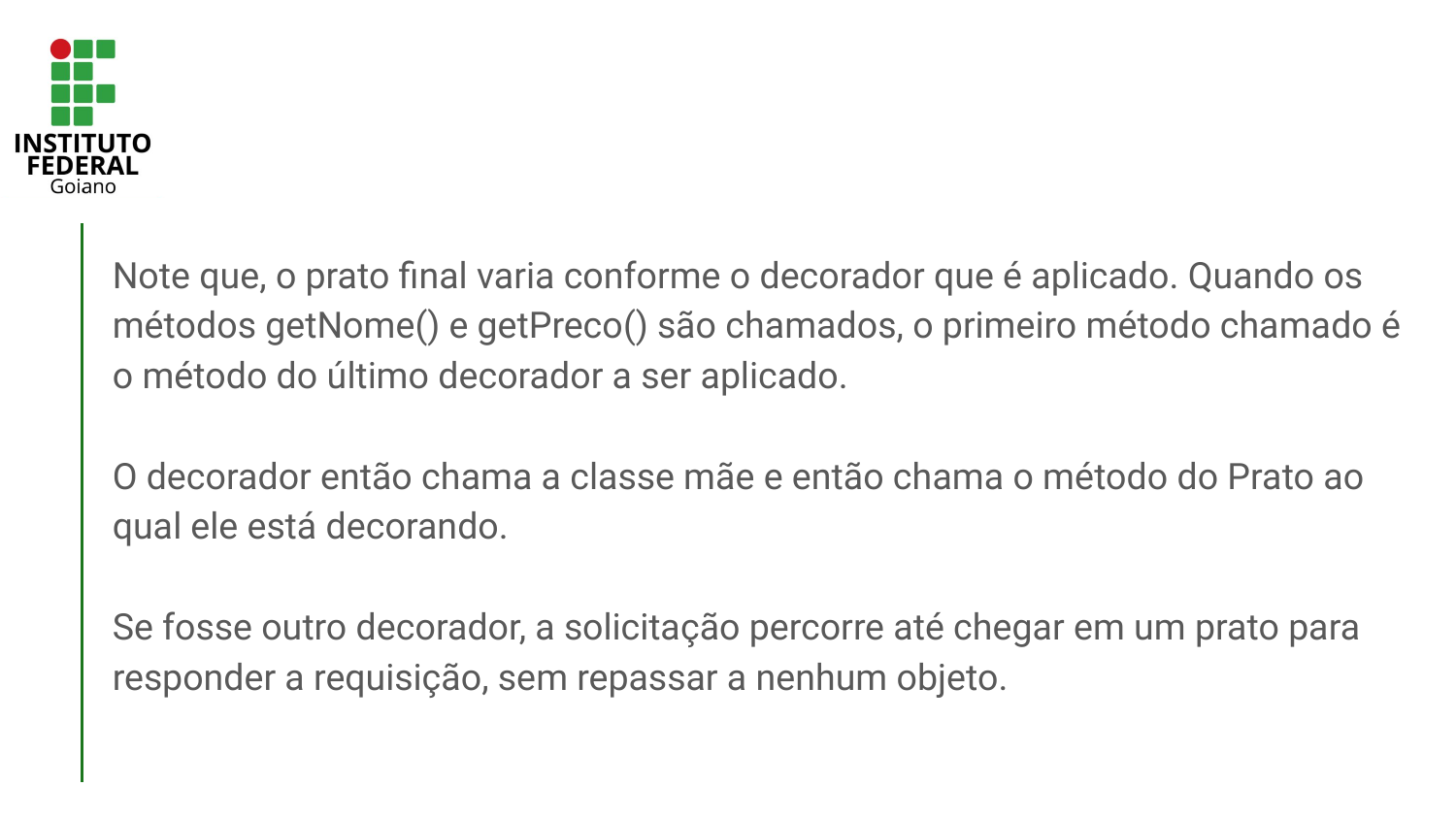

#
Note que, o prato final varia conforme o decorador que é aplicado. Quando os métodos getNome() e getPreco() são chamados, o primeiro método chamado é o método do último decorador a ser aplicado.

O decorador então chama a classe mãe e então chama o método do Prato ao qual ele está decorando.

Se fosse outro decorador, a solicitação percorre até chegar em um prato para responder a requisição, sem repassar a nenhum objeto.